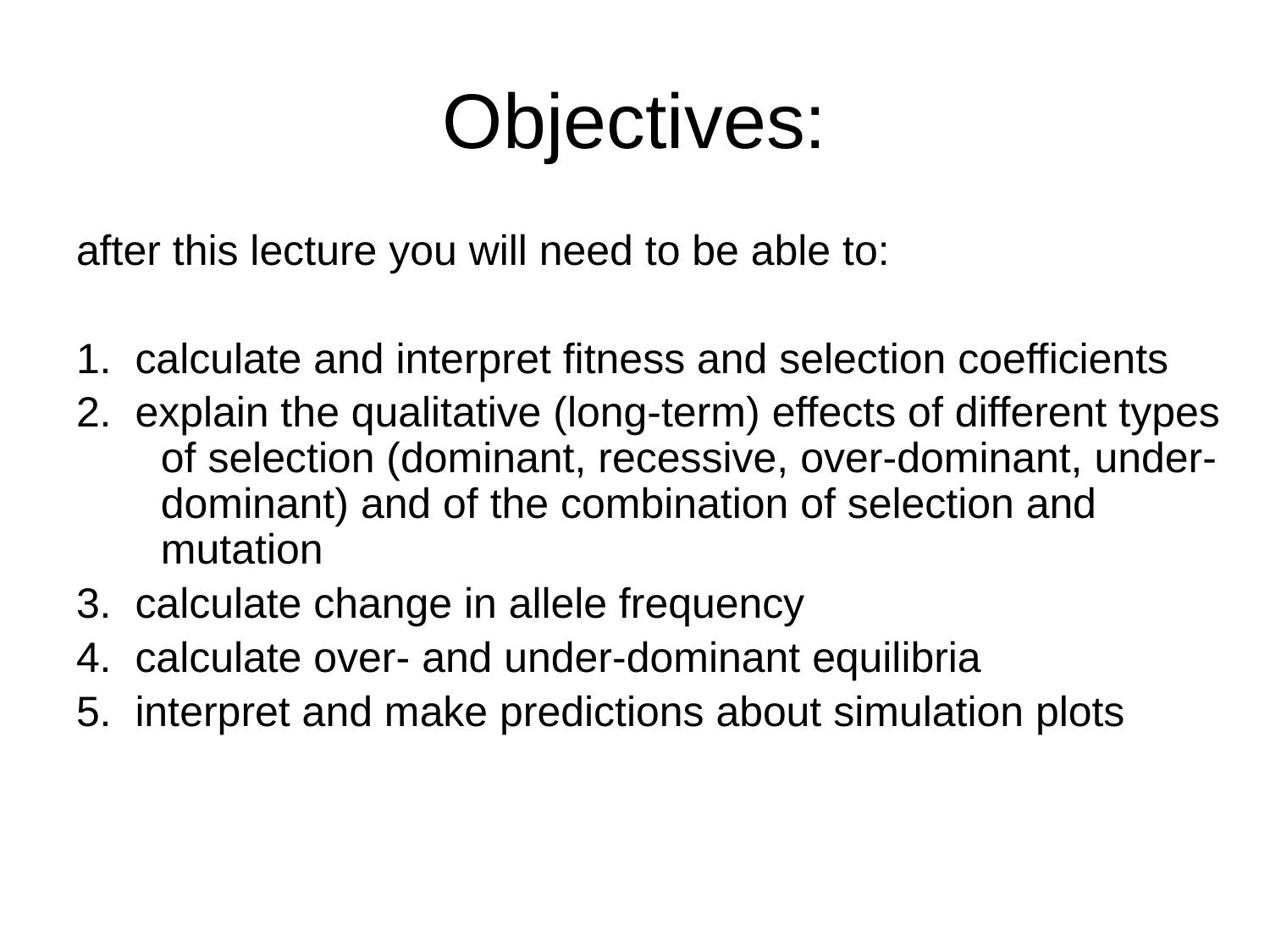

# Objectives:
after this lecture you will need to be able to:

1.  calculate and interpret fitness and selection coefficients
2.  explain the qualitative (long-term) effects of different types of selection (dominant, recessive, over-dominant, under-dominant) and of the combination of selection and mutation
3.  calculate change in allele frequency
4.  calculate over- and under-dominant equilibria
5.  interpret and make predictions about simulation plots